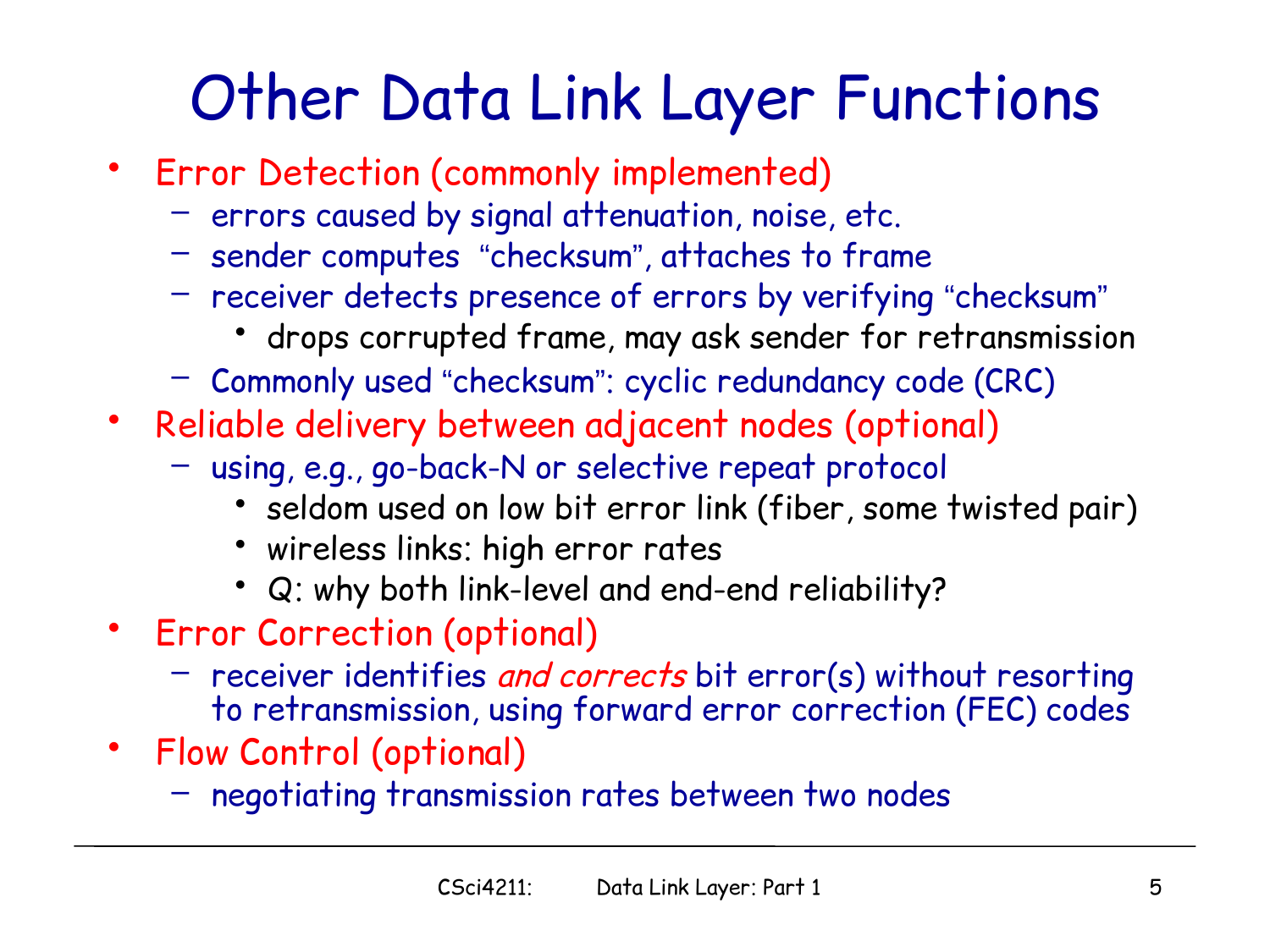

# Other Data Link Layer Functions
Error Detection (commonly implemented)
errors caused by signal attenuation, noise, etc.
sender computes  “checksum”, attaches to frame
receiver detects presence of errors by verifying “checksum”
drops corrupted frame, may ask sender for retransmission
Commonly used “checksum”: cyclic redundancy code (CRC)
Reliable delivery between adjacent nodes (optional)
using, e.g., go-back-N or selective repeat protocol
seldom used on low bit error link (fiber, some twisted pair)
wireless links: high error rates
Q: why both link-level and end-end reliability?
Error Correction (optional)
receiver identifies and corrects bit error(s) without resorting to retransmission, using forward error correction (FEC) codes
Flow Control (optional)
negotiating transmission rates between two nodes
CSci4211:          Data Link Layer: Part 1
5